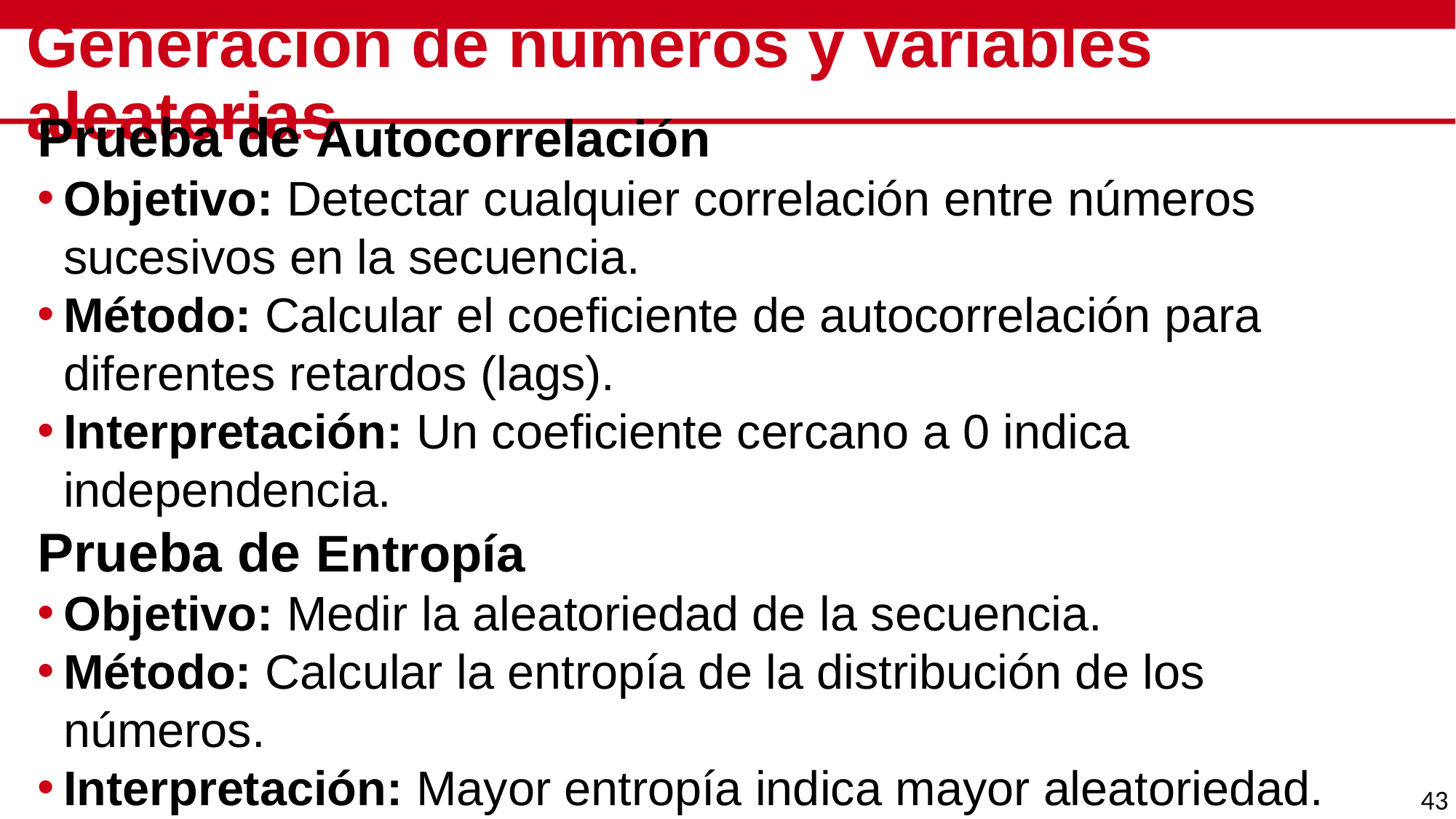

# Generación de números y variables aleatorias
Prueba de Autocorrelación
Objetivo: Detectar cualquier correlación entre números sucesivos en la secuencia.
Método: Calcular el coeficiente de autocorrelación para diferentes retardos (lags).
Interpretación: Un coeficiente cercano a 0 indica independencia.
Prueba de Entropía
Objetivo: Medir la aleatoriedad de la secuencia.
Método: Calcular la entropía de la distribución de los números.
Interpretación: Mayor entropía indica mayor aleatoriedad.
43